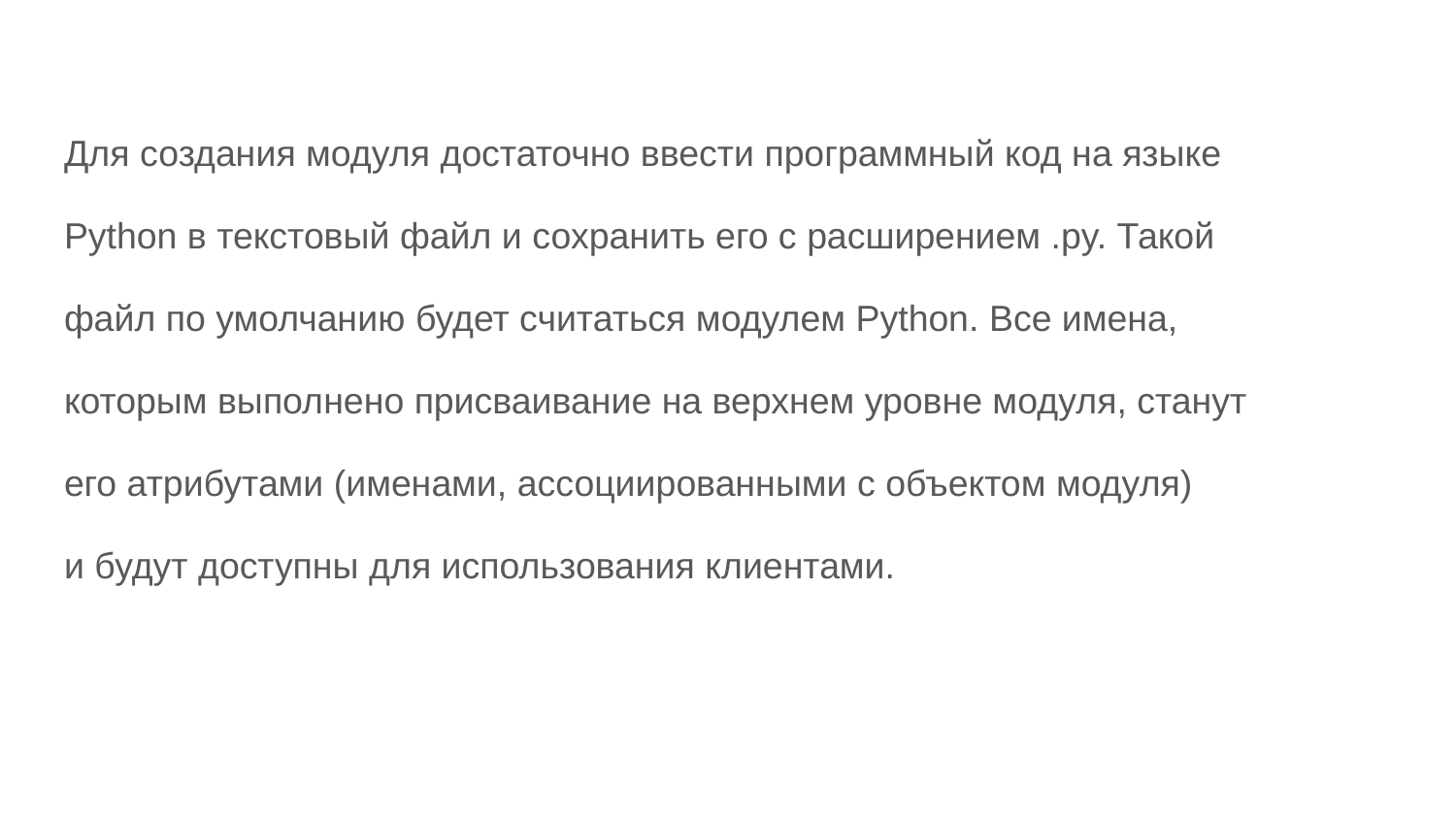

Для создания модуля достаточно ввести программный код на языке
Python в текстовый файл и сохранить его с расширением .py. Такой
файл по умолчанию будет считаться модулем Python. Все имена,
которым выполнено присваивание на верхнем уровне модуля, станут
его атрибутами (именами, ассоциированными с объектом модуля)
и будут доступны для использования клиентами.